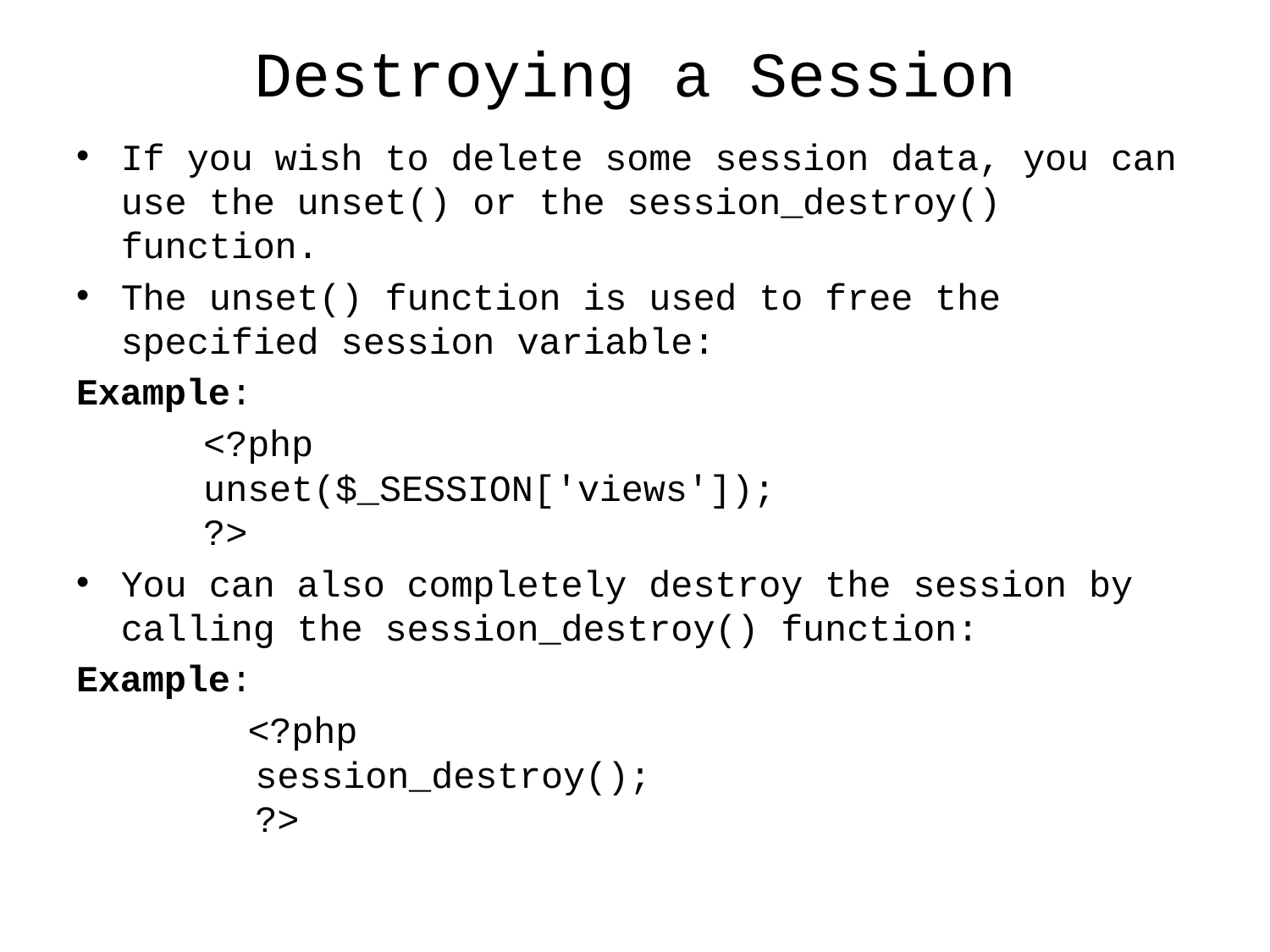

# Destroying a Session
If you wish to delete some session data, you can use the unset() or the session_destroy() function.
The unset() function is used to free the specified session variable:
Example:
<?php
unset($_SESSION['views']);
?>
You can also completely destroy the session by calling the session_destroy() function:
Example:
<?php
session_destroy();
?>